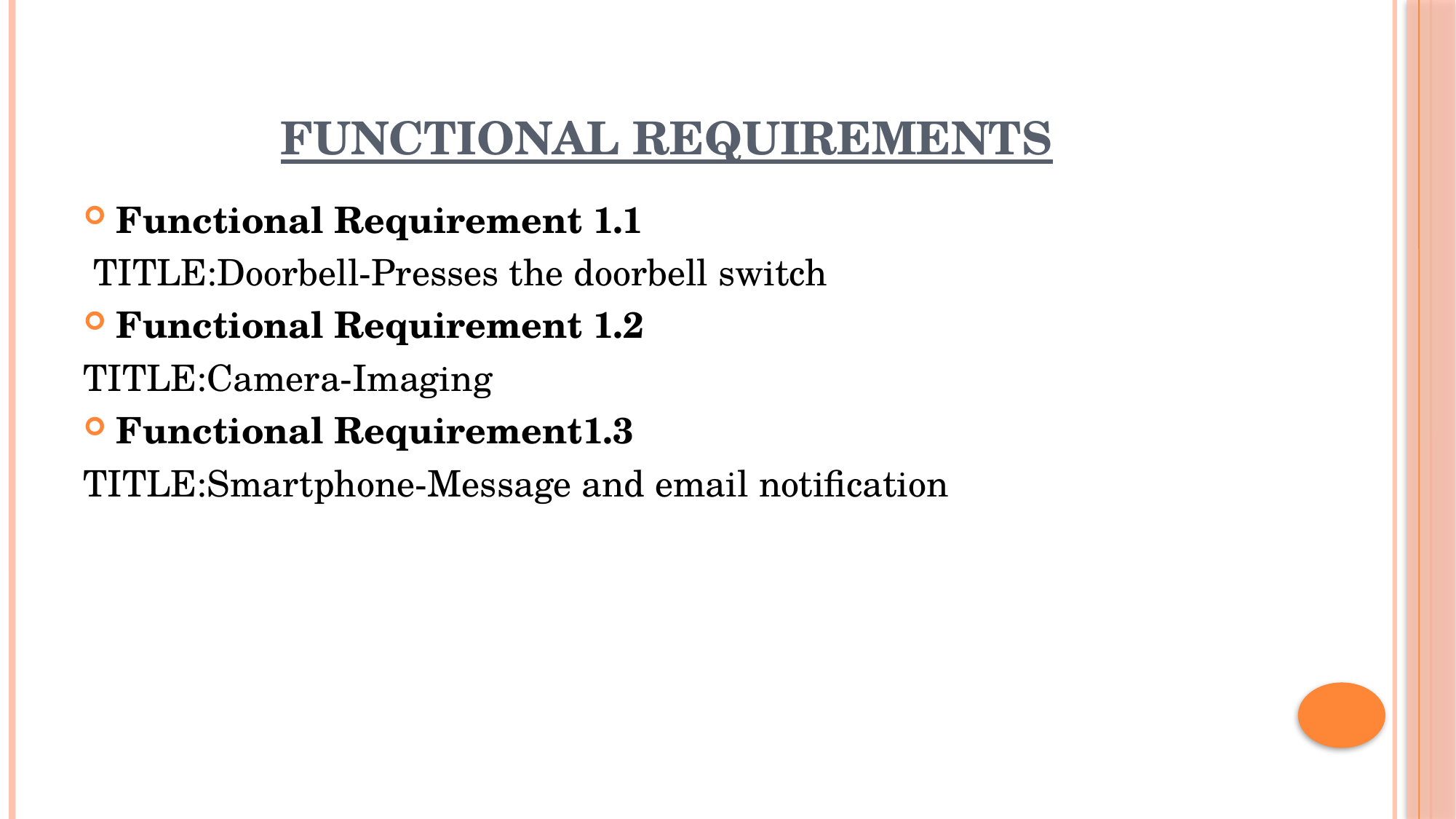

# Functional Requirements
Functional Requirement 1.1
 TITLE:Doorbell-Presses the doorbell switch
Functional Requirement 1.2
TITLE:Camera-Imaging
Functional Requirement1.3
TITLE:Smartphone-Message and email notification